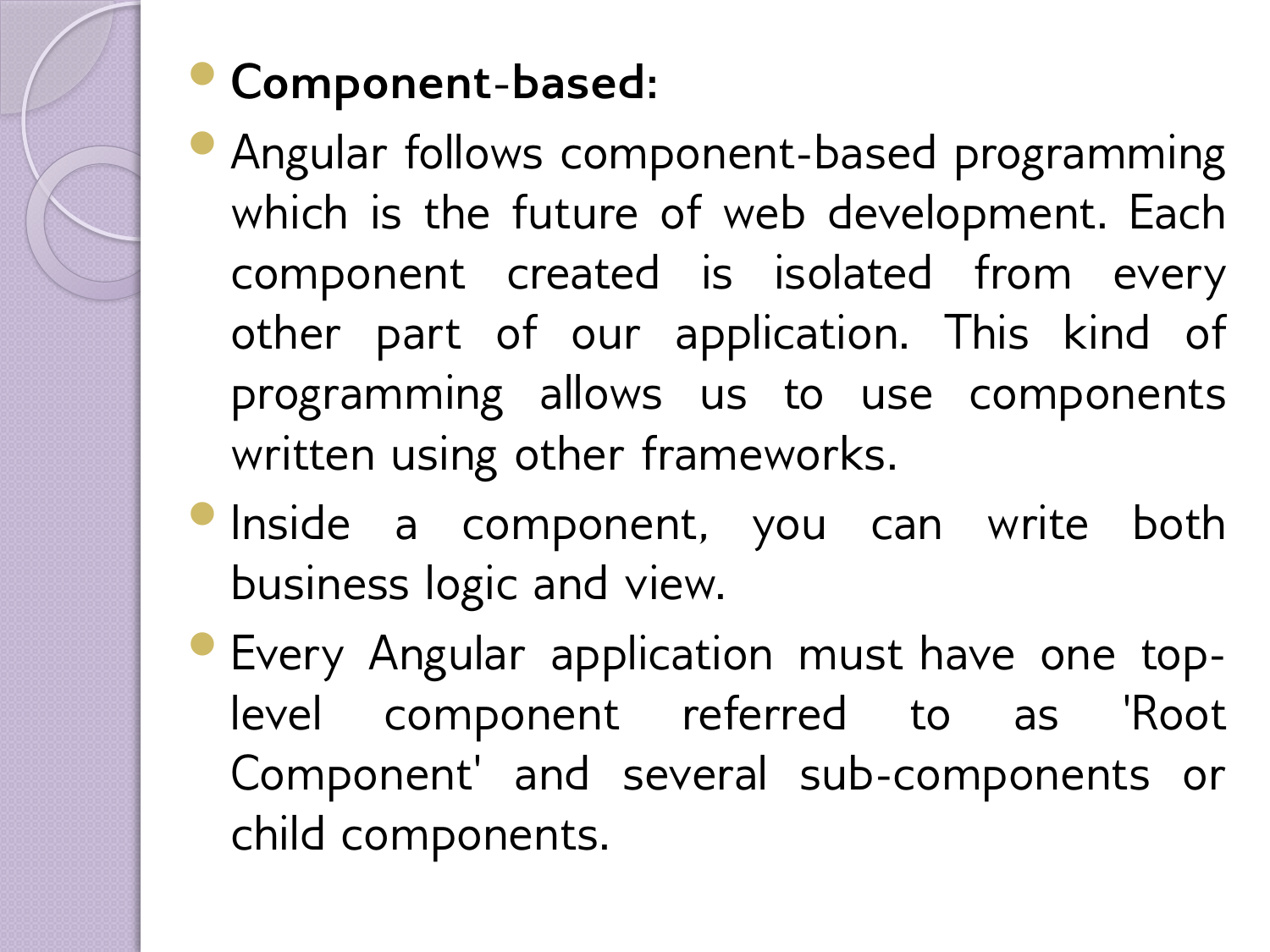

Component-based:
Angular follows component-based programming which is the future of web development. Each component created is isolated from every other part of our application. This kind of programming allows us to use components written using other frameworks.
Inside a component, you can write both business logic and view.
Every Angular application must have one top-level component referred to as 'Root Component' and several sub-components or child components.